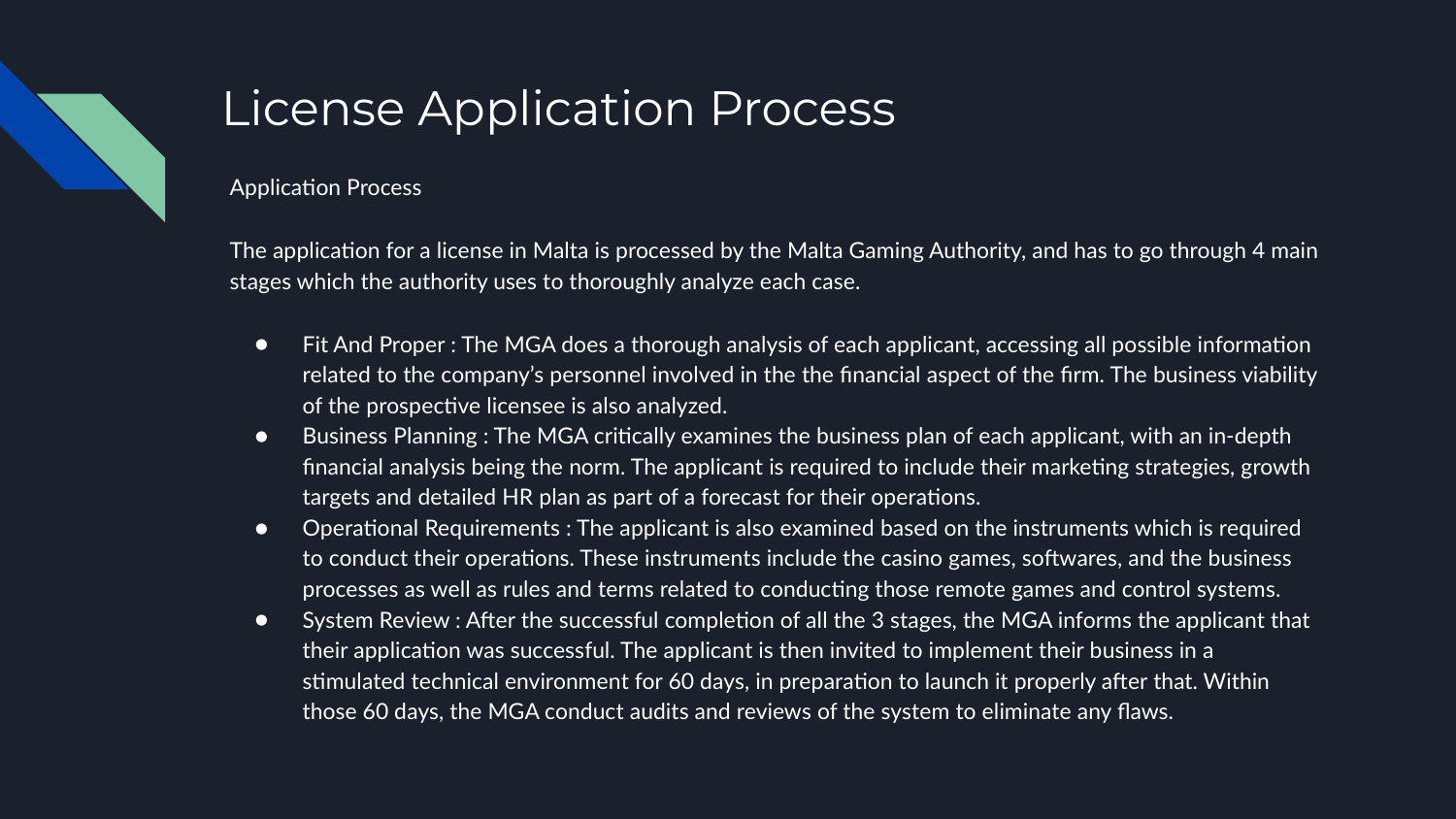

# License Application Process
Application Process
The application for a license in Malta is processed by the Malta Gaming Authority, and has to go through 4 main stages which the authority uses to thoroughly analyze each case.
Fit And Proper : The MGA does a thorough analysis of each applicant, accessing all possible information related to the company’s personnel involved in the the financial aspect of the firm. The business viability of the prospective licensee is also analyzed.
Business Planning : The MGA critically examines the business plan of each applicant, with an in-depth financial analysis being the norm. The applicant is required to include their marketing strategies, growth targets and detailed HR plan as part of a forecast for their operations.
Operational Requirements : The applicant is also examined based on the instruments which is required to conduct their operations. These instruments include the casino games, softwares, and the business processes as well as rules and terms related to conducting those remote games and control systems.
System Review : After the successful completion of all the 3 stages, the MGA informs the applicant that their application was successful. The applicant is then invited to implement their business in a stimulated technical environment for 60 days, in preparation to launch it properly after that. Within those 60 days, the MGA conduct audits and reviews of the system to eliminate any flaws.